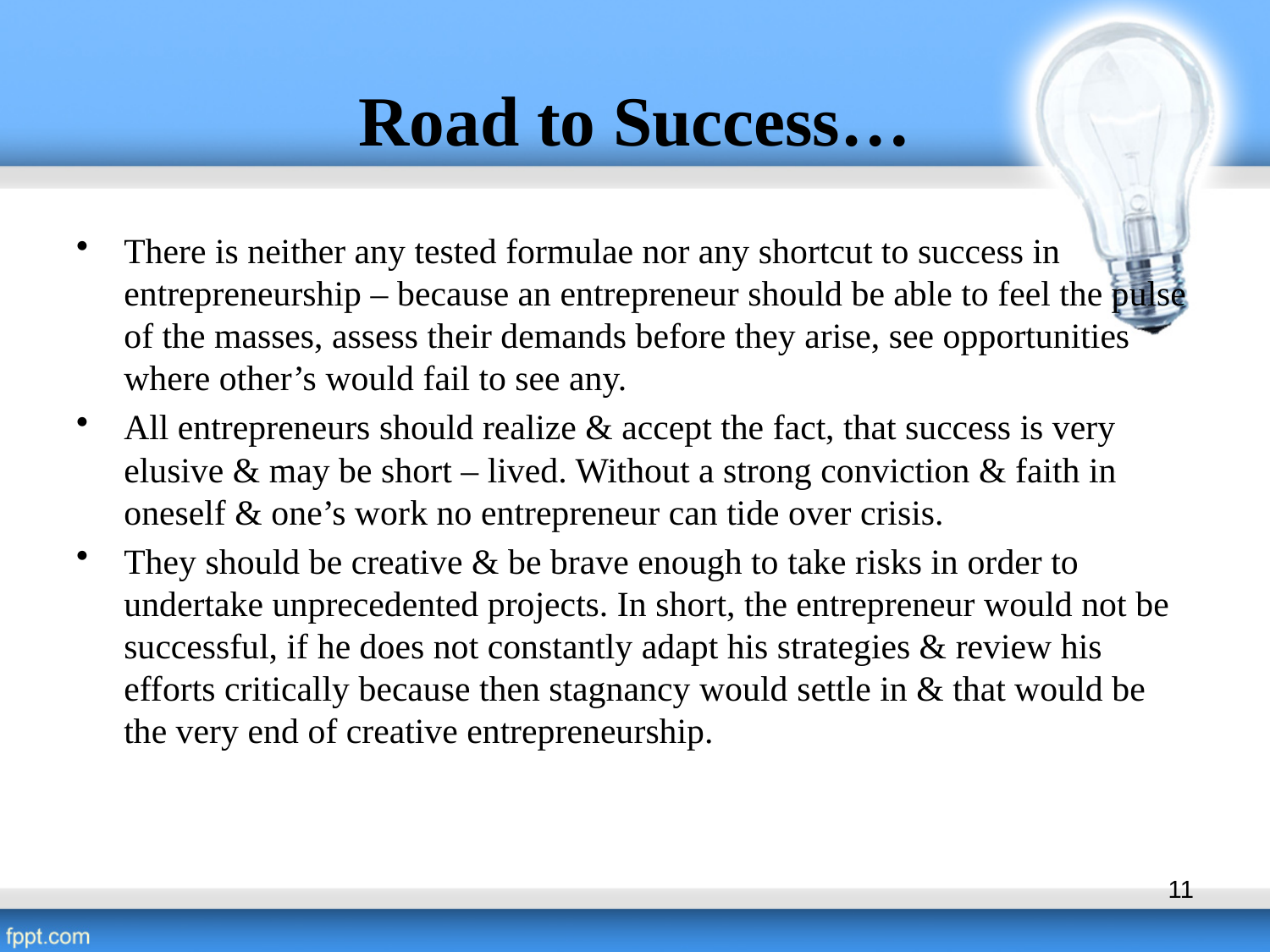

# Road to Success…
There is neither any tested formulae nor any shortcut to success in entrepreneurship – because an entrepreneur should be able to feel the pulse of the masses, assess their demands before they arise, see opportunities where other’s would fail to see any.
All entrepreneurs should realize & accept the fact, that success is very elusive & may be short – lived. Without a strong conviction & faith in oneself & one’s work no entrepreneur can tide over crisis.
They should be creative & be brave enough to take risks in order to undertake unprecedented projects. In short, the entrepreneur would not be successful, if he does not constantly adapt his strategies & review his efforts critically because then stagnancy would settle in & that would be the very end of creative entrepreneurship.
11